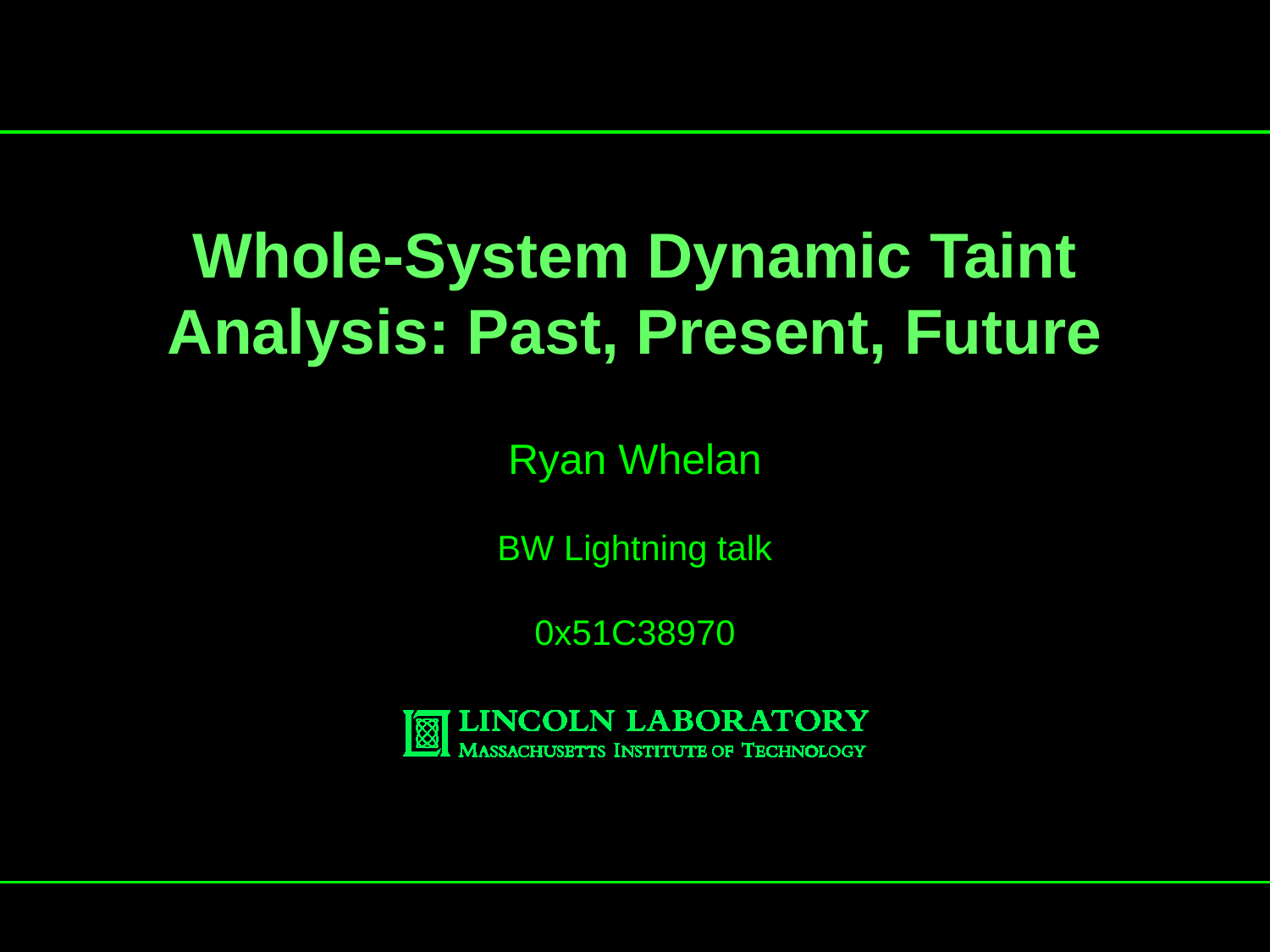

# Whole-System Dynamic Taint Analysis: Past, Present, Future
Ryan Whelan
BW Lightning talk
0x51C38970